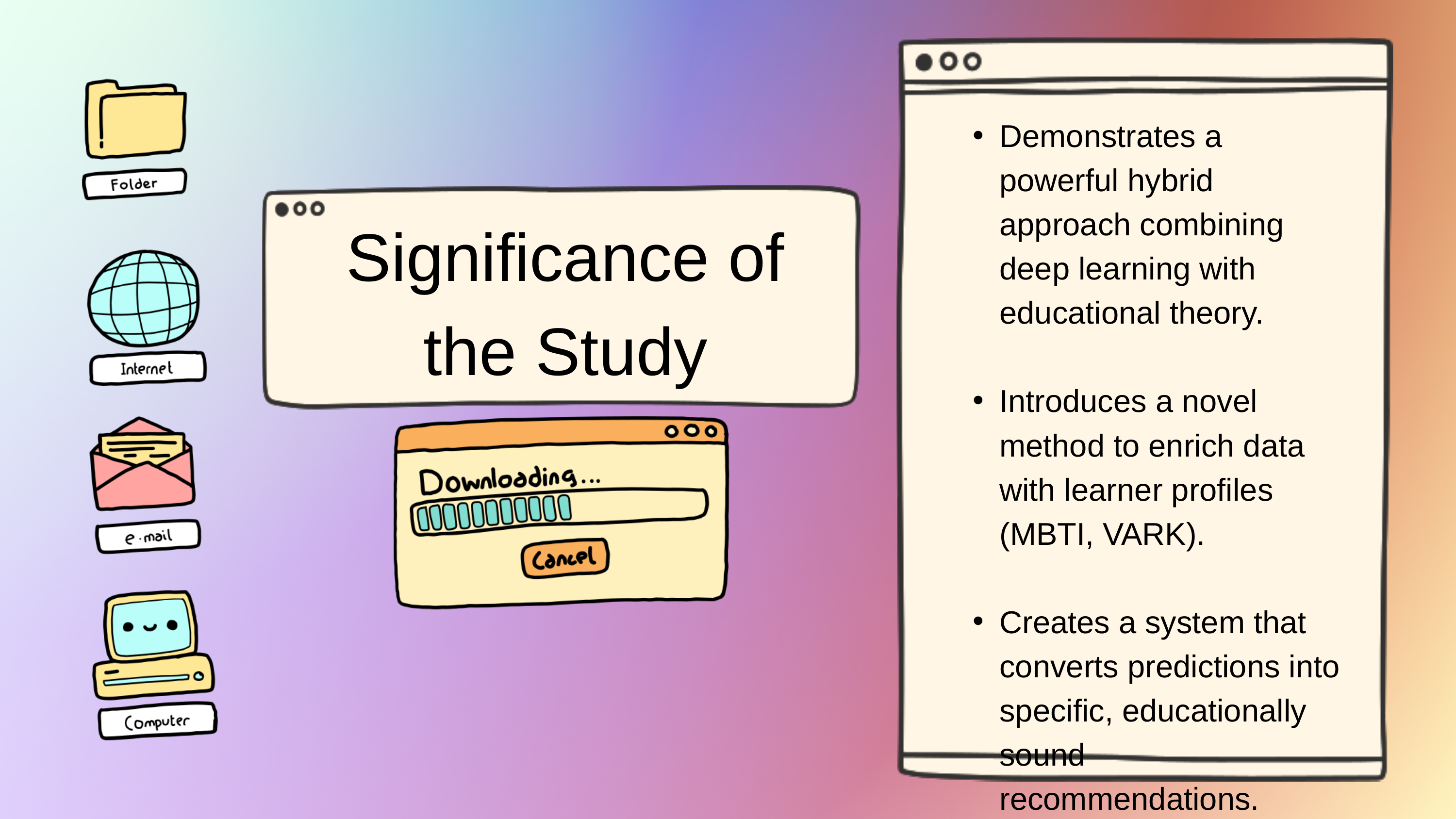

Demonstrates a powerful hybrid approach combining deep learning with educational theory.

Introduces a novel method to enrich data with learner profiles (MBTI, VARK).

Creates a system that converts predictions into specific, educationally sound recommendations.

Significance of the Study